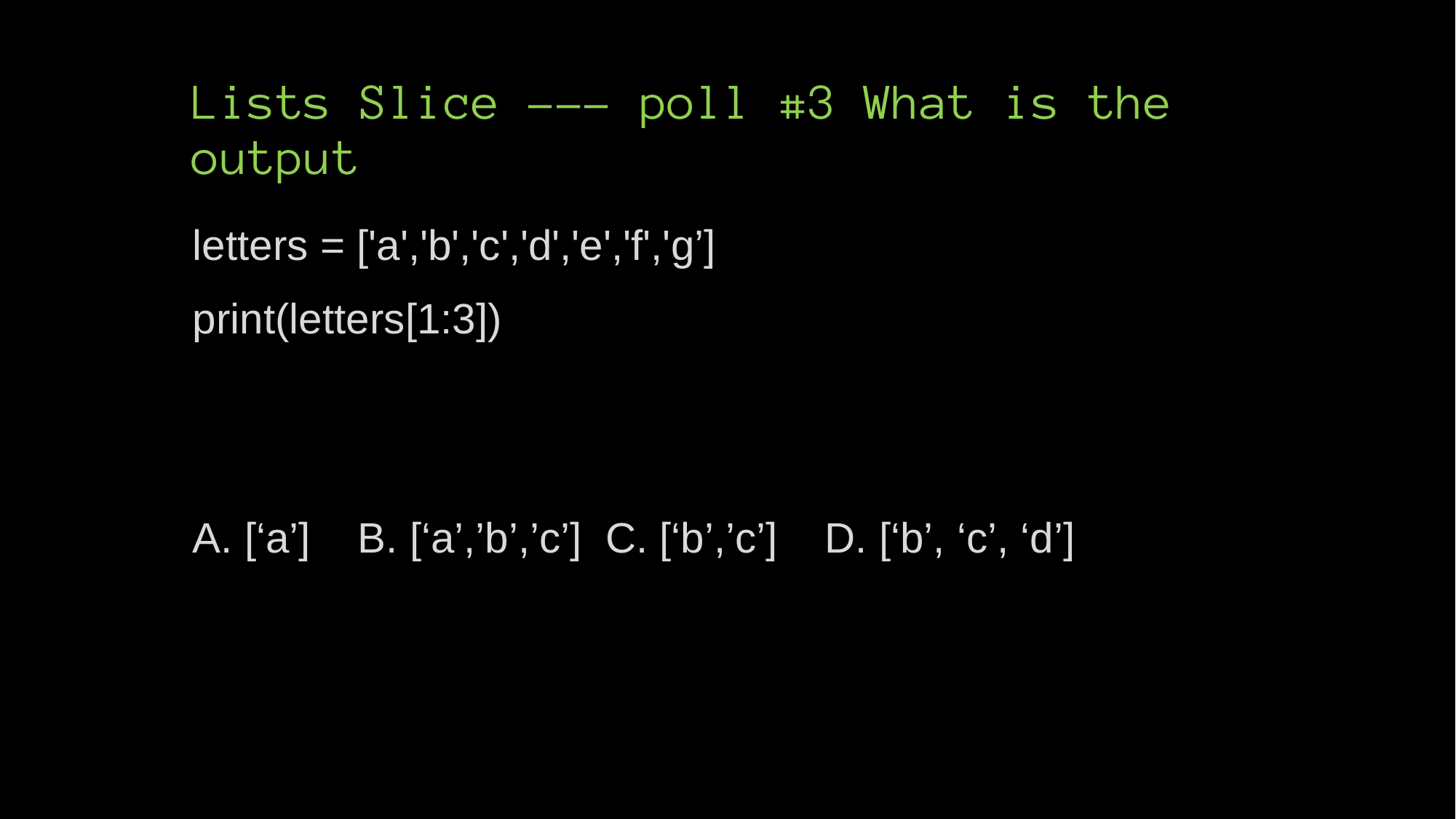

# Lists Slice --- poll #3 What is the output
letters = ['a','b','c','d','e','f','g’]
print(letters[1:3])

A. [‘a’]    B. [‘a’,’b’,’c’]  C. [‘b’,’c’]    D. [‘b’, ‘c’, ‘d’]